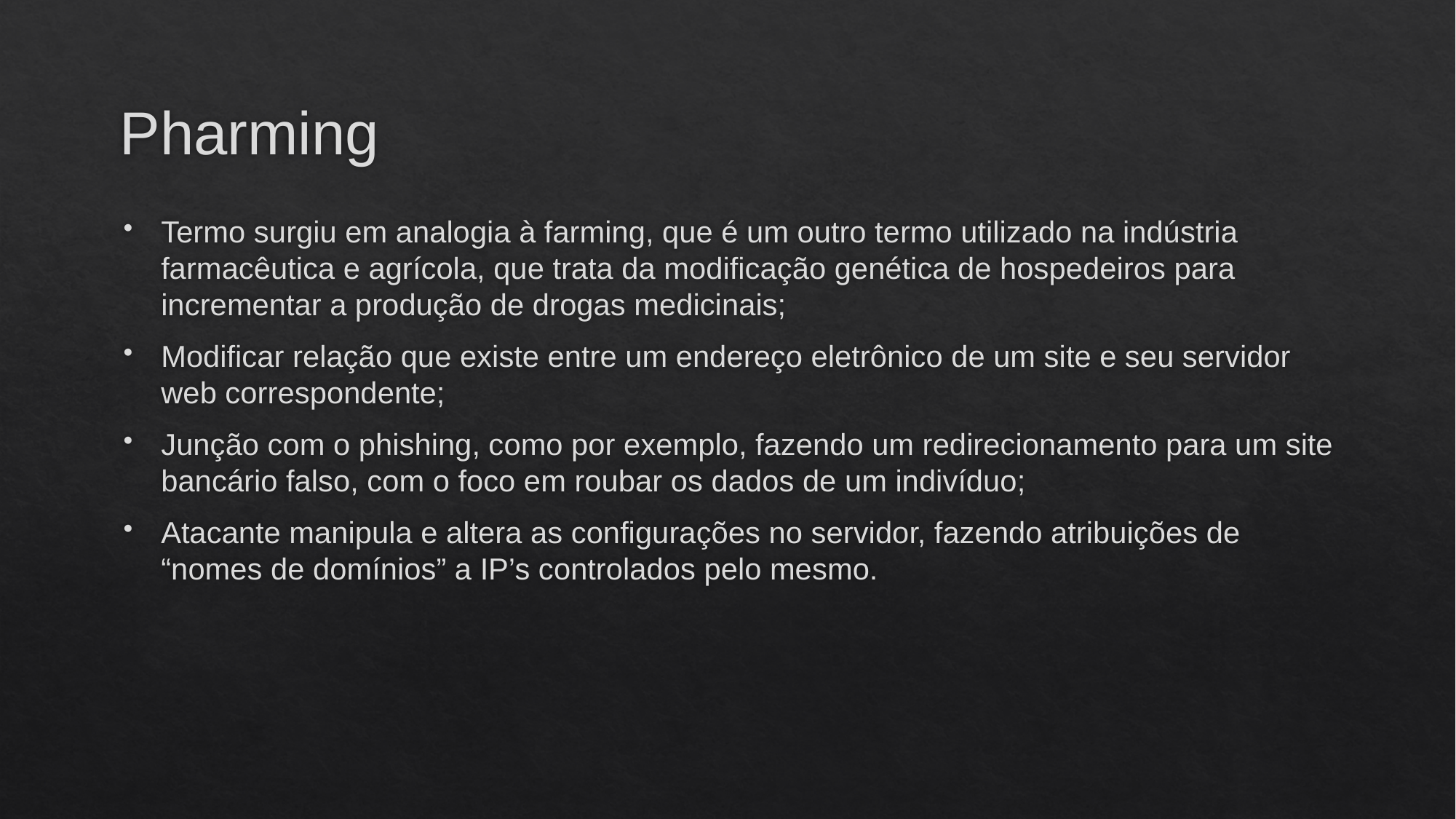

# Pharming
Termo surgiu em analogia à farming, que é um outro termo utilizado na indústria farmacêutica e agrícola, que trata da modificação genética de hospedeiros para incrementar a produção de drogas medicinais;
Modificar relação que existe entre um endereço eletrônico de um site e seu servidor web correspondente;
Junção com o phishing, como por exemplo, fazendo um redirecionamento para um site bancário falso, com o foco em roubar os dados de um indivíduo;
Atacante manipula e altera as configurações no servidor, fazendo atribuições de “nomes de domínios” a IP’s controlados pelo mesmo.